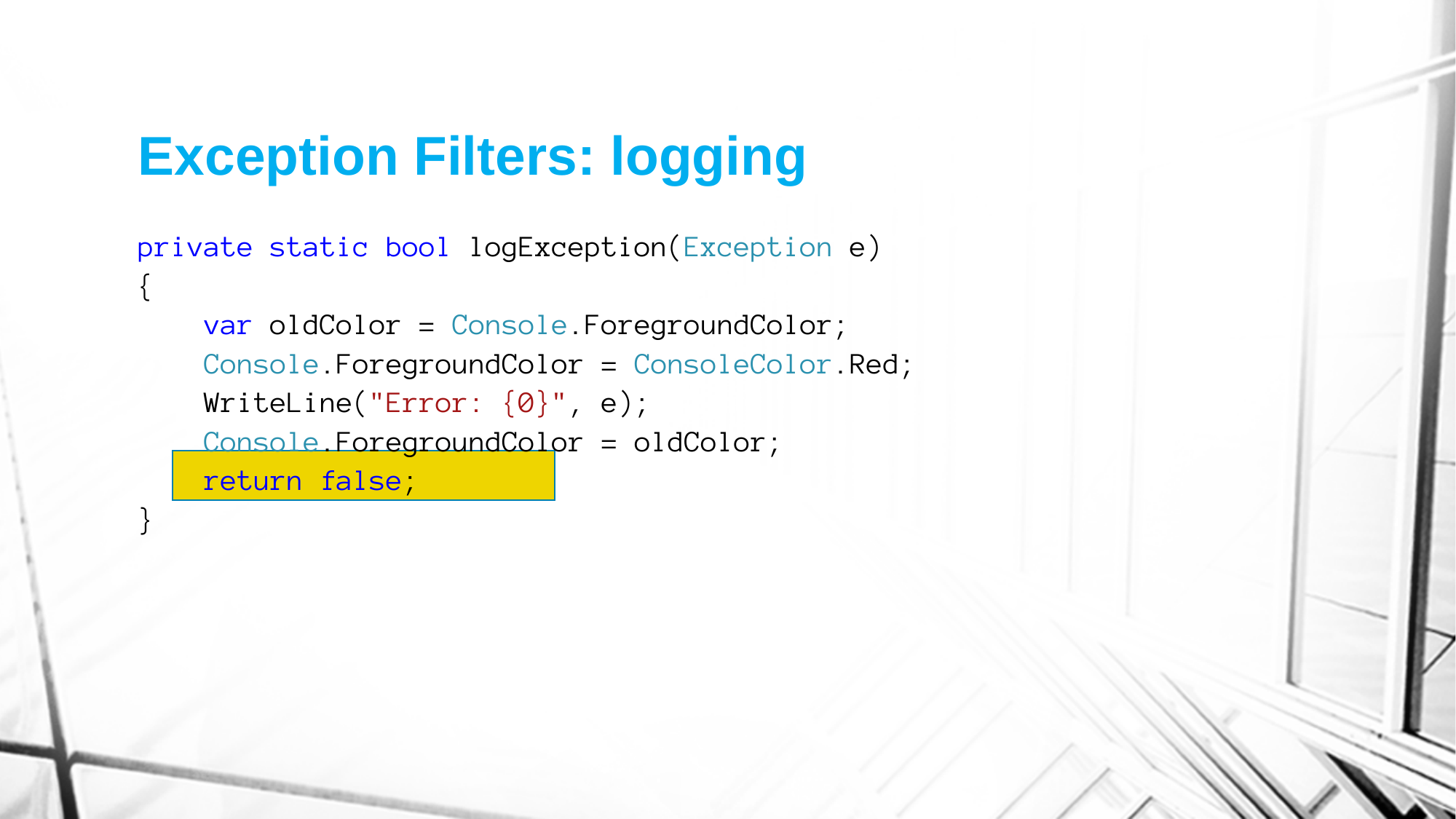

# Exception Filters: logging
private static bool logException(Exception e)
{
    var oldColor = Console.ForegroundColor;
    Console.ForegroundColor = ConsoleColor.Red;
    WriteLine("Error: {0}", e);
    Console.ForegroundColor = oldColor;
    return false;
}